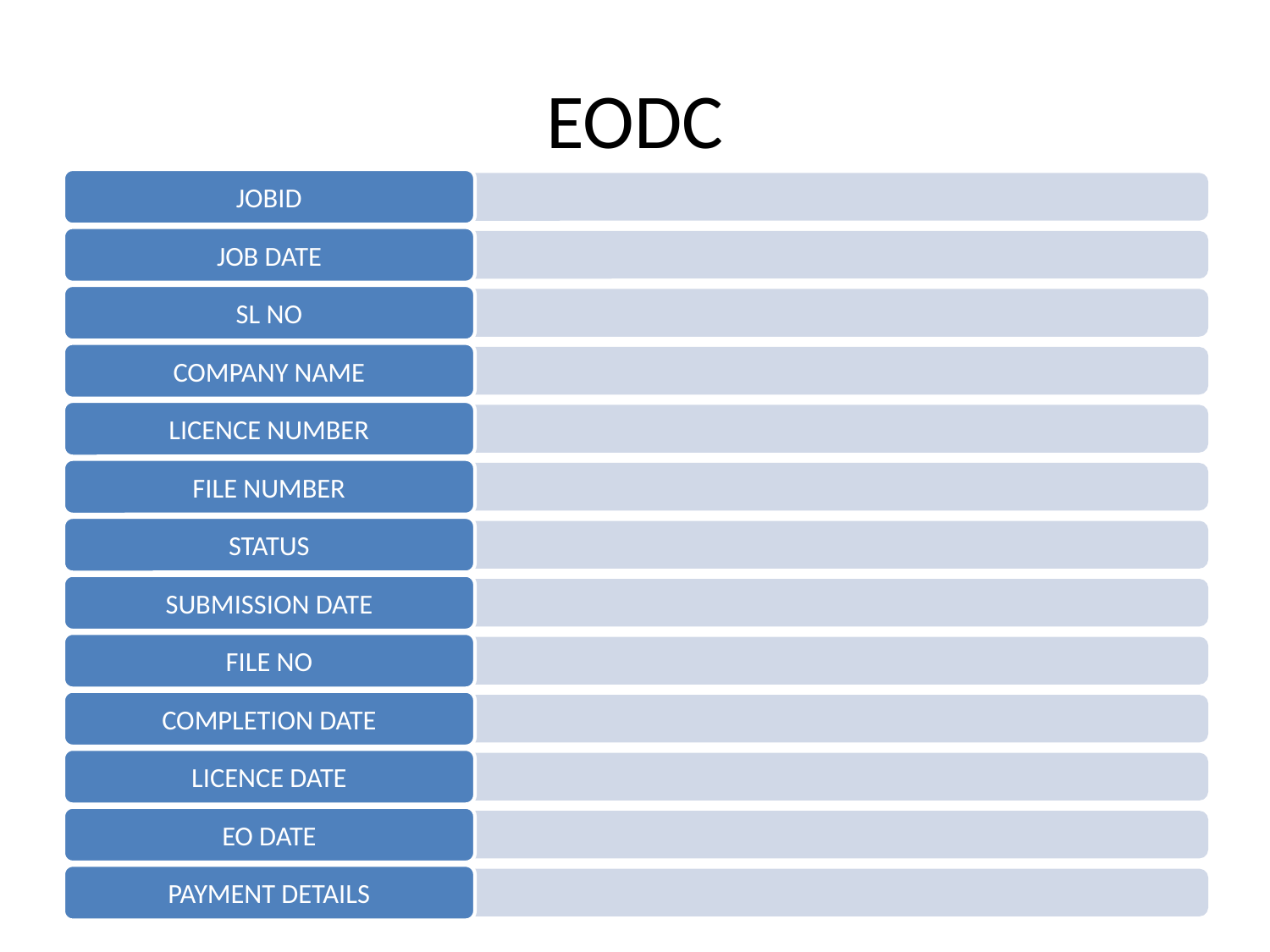

# EODC
JOBID
JOB DATE
SL NO
COMPANY NAME
LICENCE NUMBER
STATUS
SUBMISSION DATE
FILE NO
COMPLETION DATE
LICENCE DATE
EO DATE
PAYMENT DETAILS
FILE NUMBER